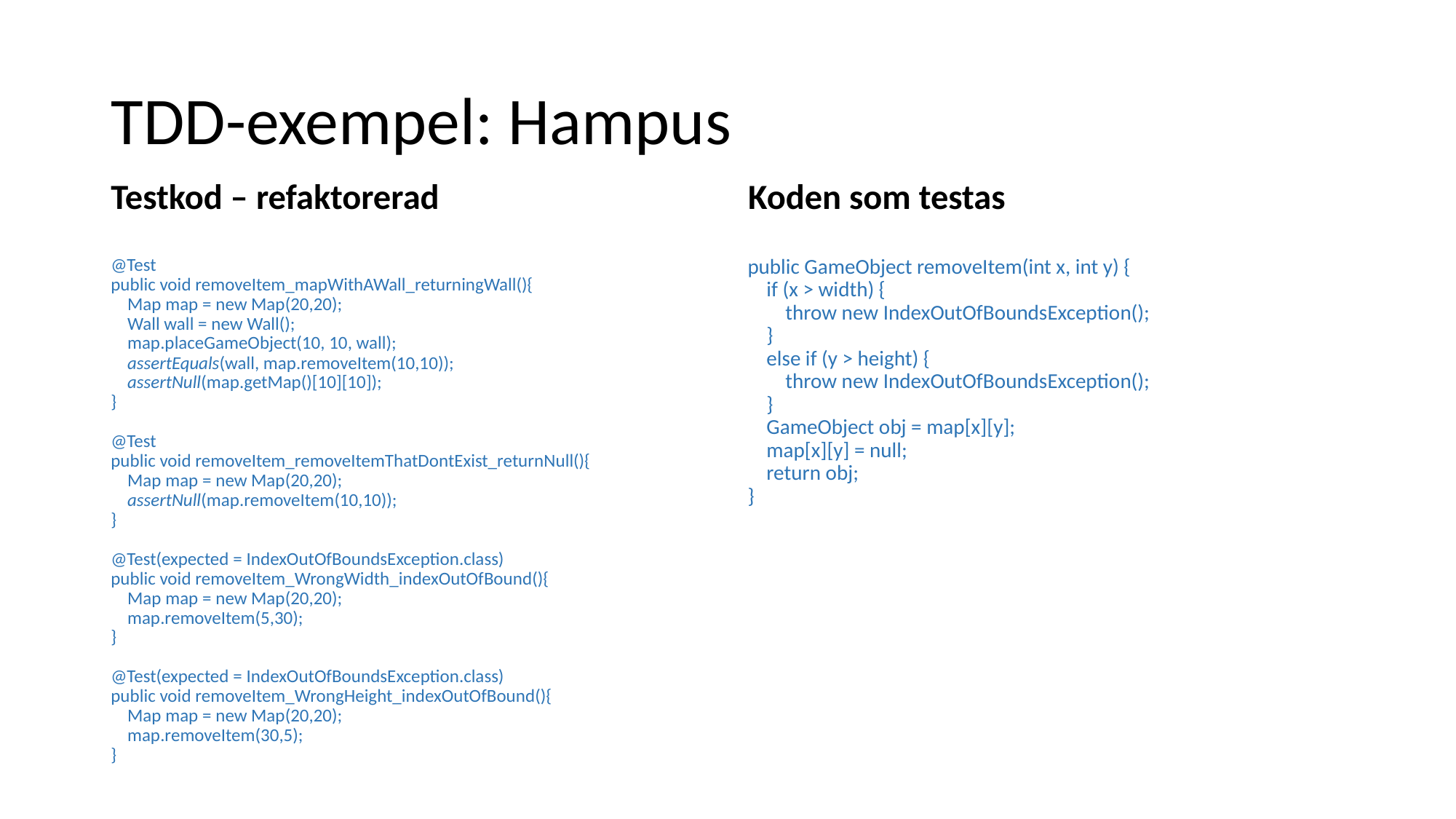

# TDD-exempel: Hampus
Testkod – refaktorerad
Koden som testas
public GameObject removeItem(int x, int y) {
    if (x > width) {
        throw new IndexOutOfBoundsException();
    }
    else if (y > height) {
        throw new IndexOutOfBoundsException();
    }
    GameObject obj = map[x][y];
    map[x][y] = null;
    return obj;
}
@Test
public void removeItem_mapWithAWall_returningWall(){
    Map map = new Map(20,20);
    Wall wall = new Wall();
    map.placeGameObject(10, 10, wall);
    assertEquals(wall, map.removeItem(10,10));
    assertNull(map.getMap()[10][10]);
}
@Test
public void removeItem_removeItemThatDontExist_returnNull(){
    Map map = new Map(20,20);
    assertNull(map.removeItem(10,10));
}
@Test(expected = IndexOutOfBoundsException.class)
public void removeItem_WrongWidth_indexOutOfBound(){
    Map map = new Map(20,20);
    map.removeItem(5,30);
}
@Test(expected = IndexOutOfBoundsException.class)
public void removeItem_WrongHeight_indexOutOfBound(){
    Map map = new Map(20,20);
    map.removeItem(30,5);
}